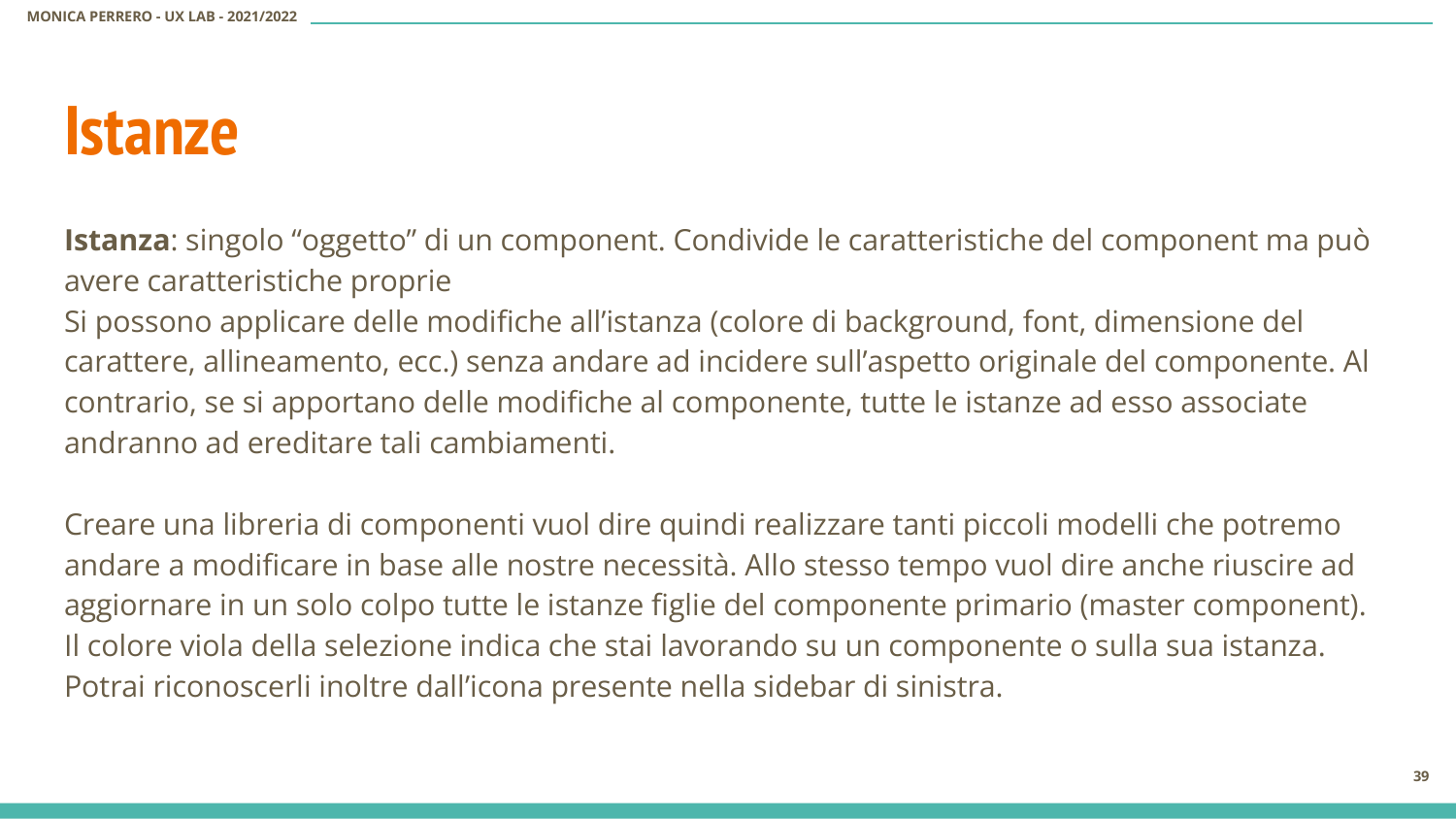

# Istanze
Istanza: singolo “oggetto” di un component. Condivide le caratteristiche del component ma può avere caratteristiche proprie
Si possono applicare delle modifiche all’istanza (colore di background, font, dimensione del carattere, allineamento, ecc.) senza andare ad incidere sull’aspetto originale del componente. Al contrario, se si apportano delle modifiche al componente, tutte le istanze ad esso associate andranno ad ereditare tali cambiamenti.

Creare una libreria di componenti vuol dire quindi realizzare tanti piccoli modelli che potremo andare a modificare in base alle nostre necessità. Allo stesso tempo vuol dire anche riuscire ad aggiornare in un solo colpo tutte le istanze figlie del componente primario (master component).
Il colore viola della selezione indica che stai lavorando su un componente o sulla sua istanza. Potrai riconoscerli inoltre dall’icona presente nella sidebar di sinistra.

39